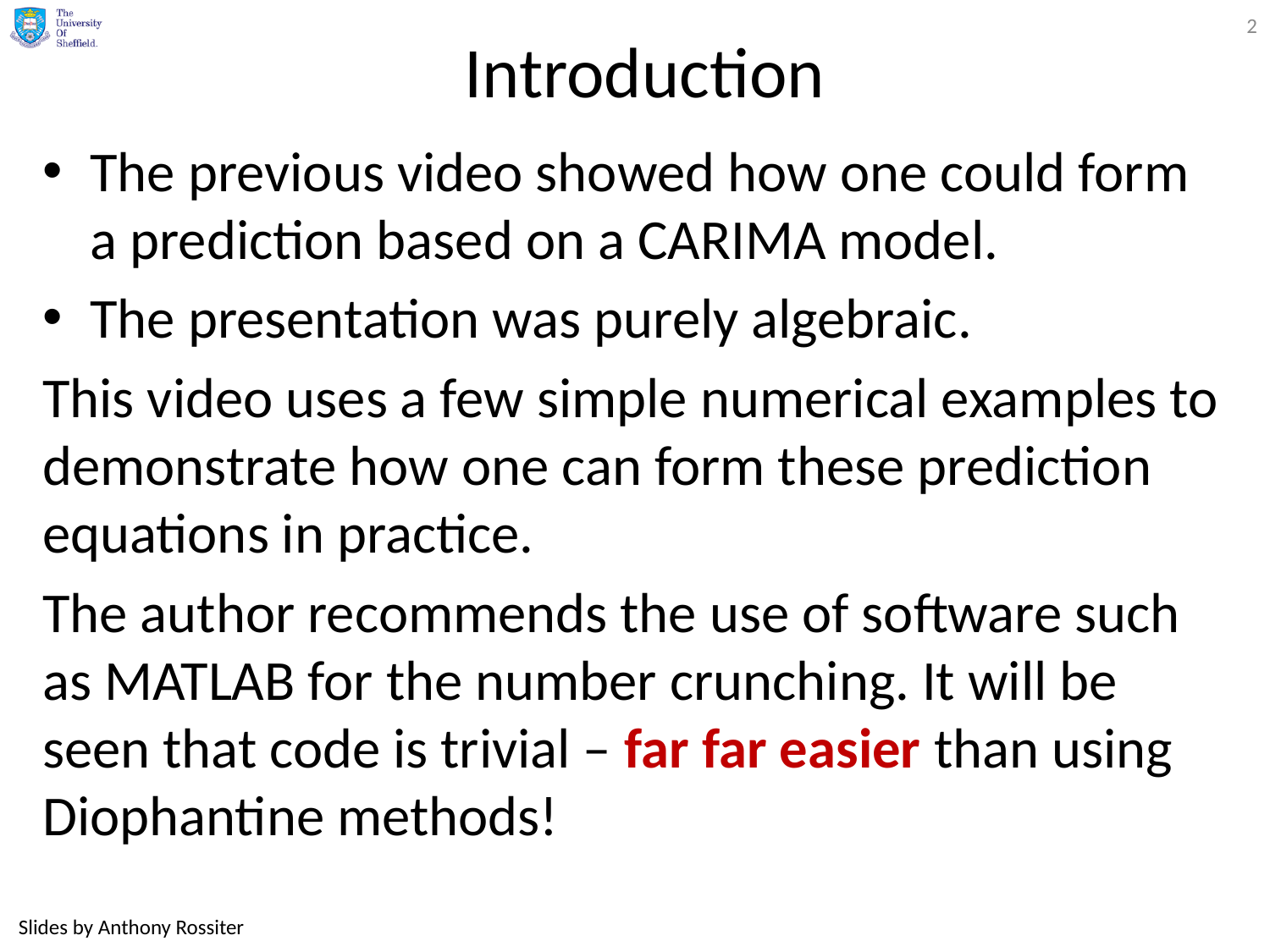

2
# Introduction
The previous video showed how one could form a prediction based on a CARIMA model.
The presentation was purely algebraic.
This video uses a few simple numerical examples to demonstrate how one can form these prediction equations in practice.
The author recommends the use of software such as MATLAB for the number crunching. It will be seen that code is trivial – far far easier than using Diophantine methods!
Slides by Anthony Rossiter